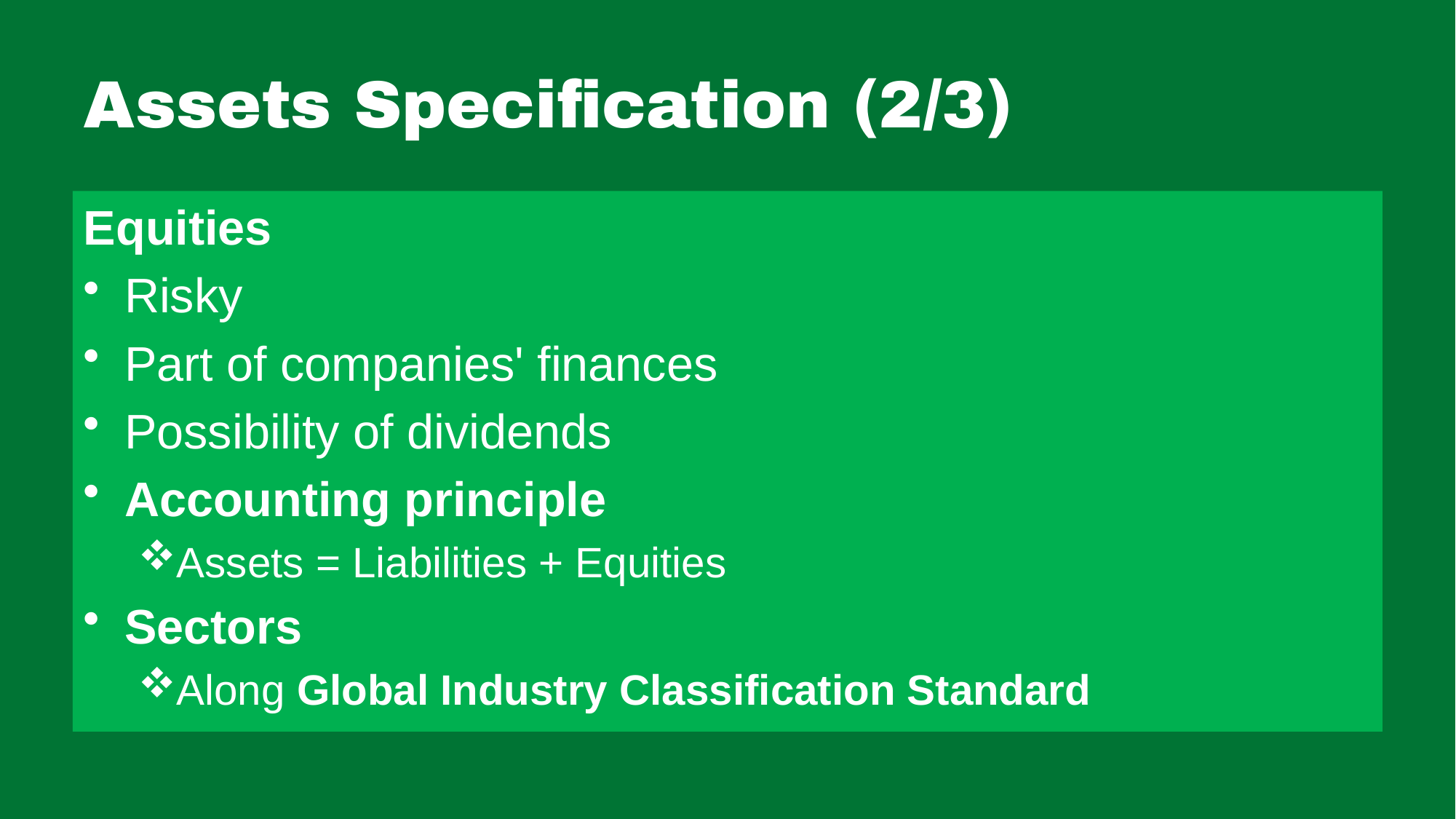

# Assets Specification (2/3)
Equities
Risky
Part of companies' finances
Possibility of dividends
Accounting principle
Assets = Liabilities + Equities
Sectors
Along Global Industry Classification Standard